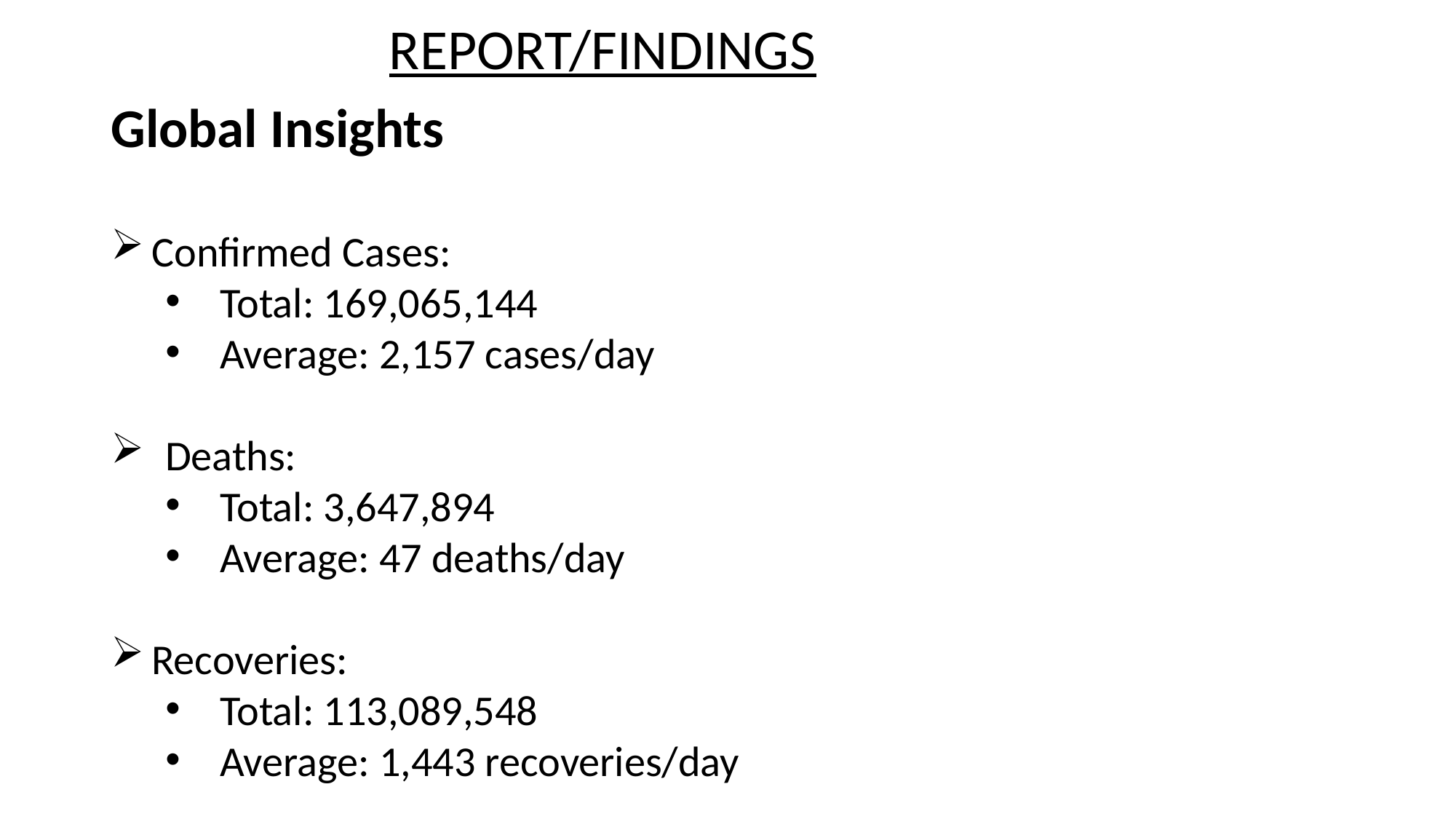

# REPORT/FINDINGS
Global Insights

Confirmed Cases:
Total: 169,065,144
Average: 2,157 cases/day

Deaths:
Total: 3,647,894
Average: 47 deaths/day

Recoveries:
Total: 113,089,548
Average: 1,443 recoveries/day